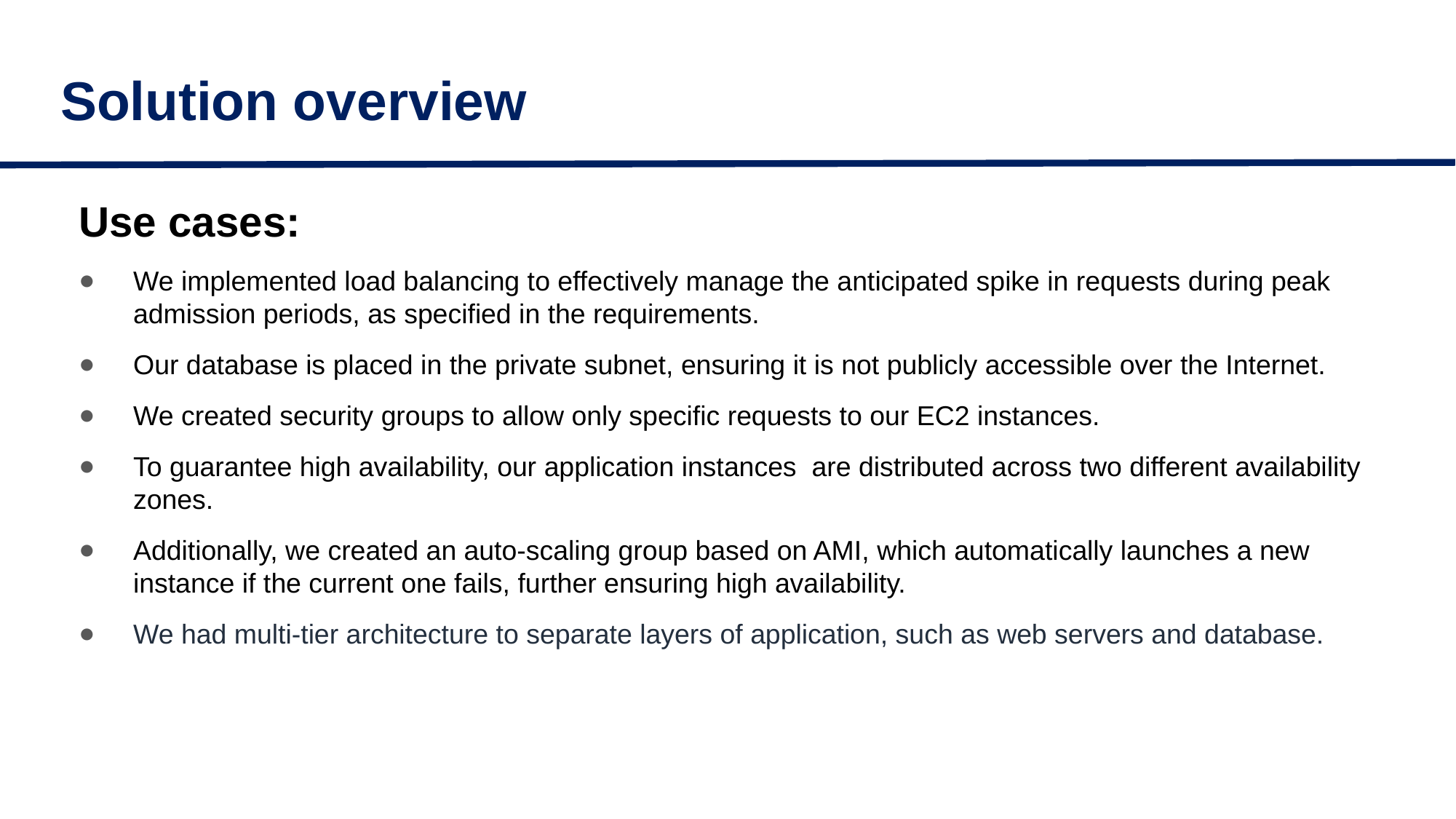

# Solution overview

Use cases:
We implemented load balancing to effectively manage the anticipated spike in requests during peak admission periods, as specified in the requirements.
Our database is placed in the private subnet, ensuring it is not publicly accessible over the Internet.
We created security groups to allow only specific requests to our EC2 instances.
To guarantee high availability, our application instances  are distributed across two different availability zones.
Additionally, we created an auto-scaling group based on AMI, which automatically launches a new instance if the current one fails, further ensuring high availability.
We had multi-tier architecture to separate layers of application, such as web servers and database.